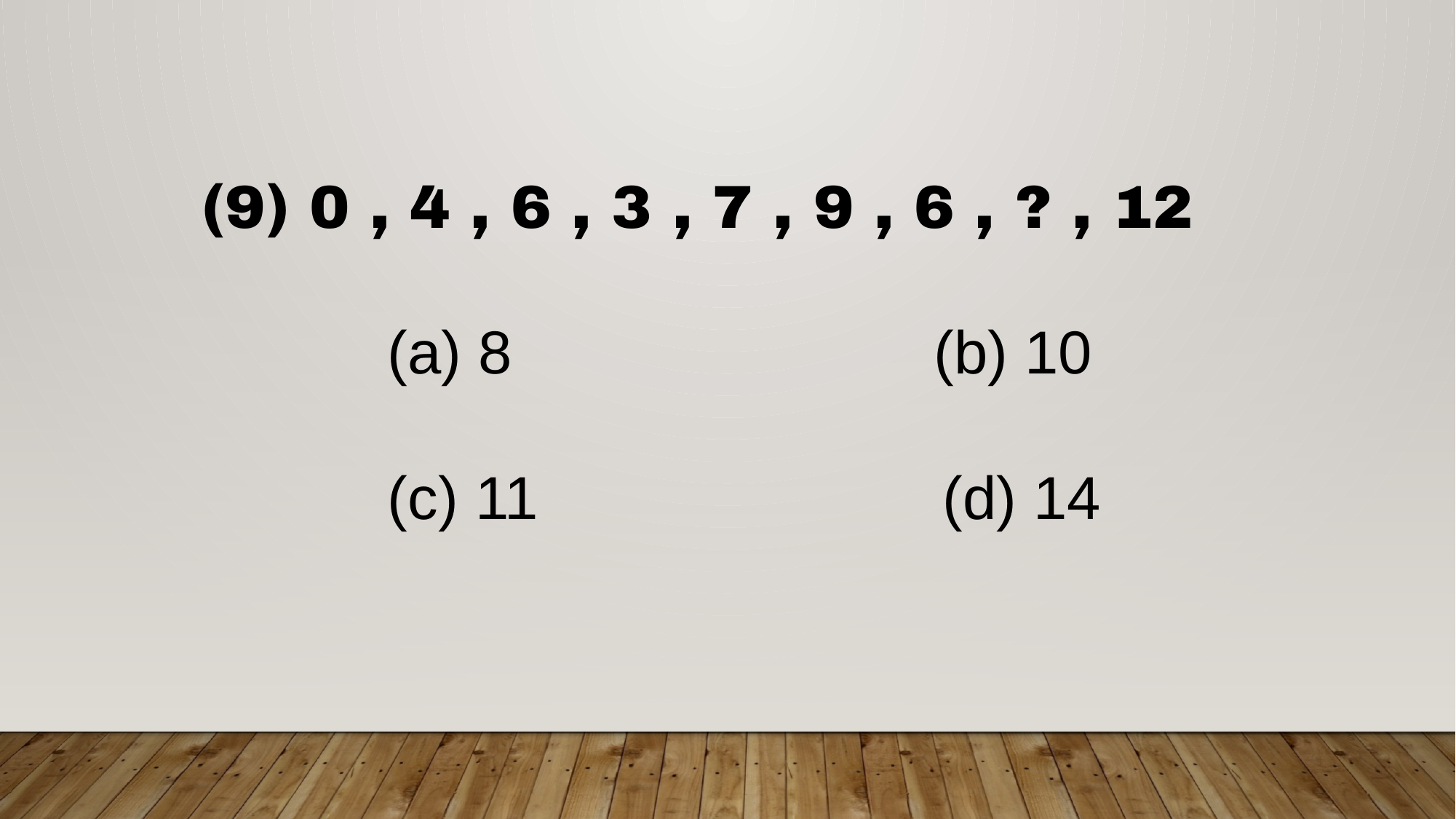

(9) 0 , 4 , 6 , 3 , 7 , 9 , 6 , ? , 12

           (a) 8                         (b) 10

           (c) 11                        (d) 14